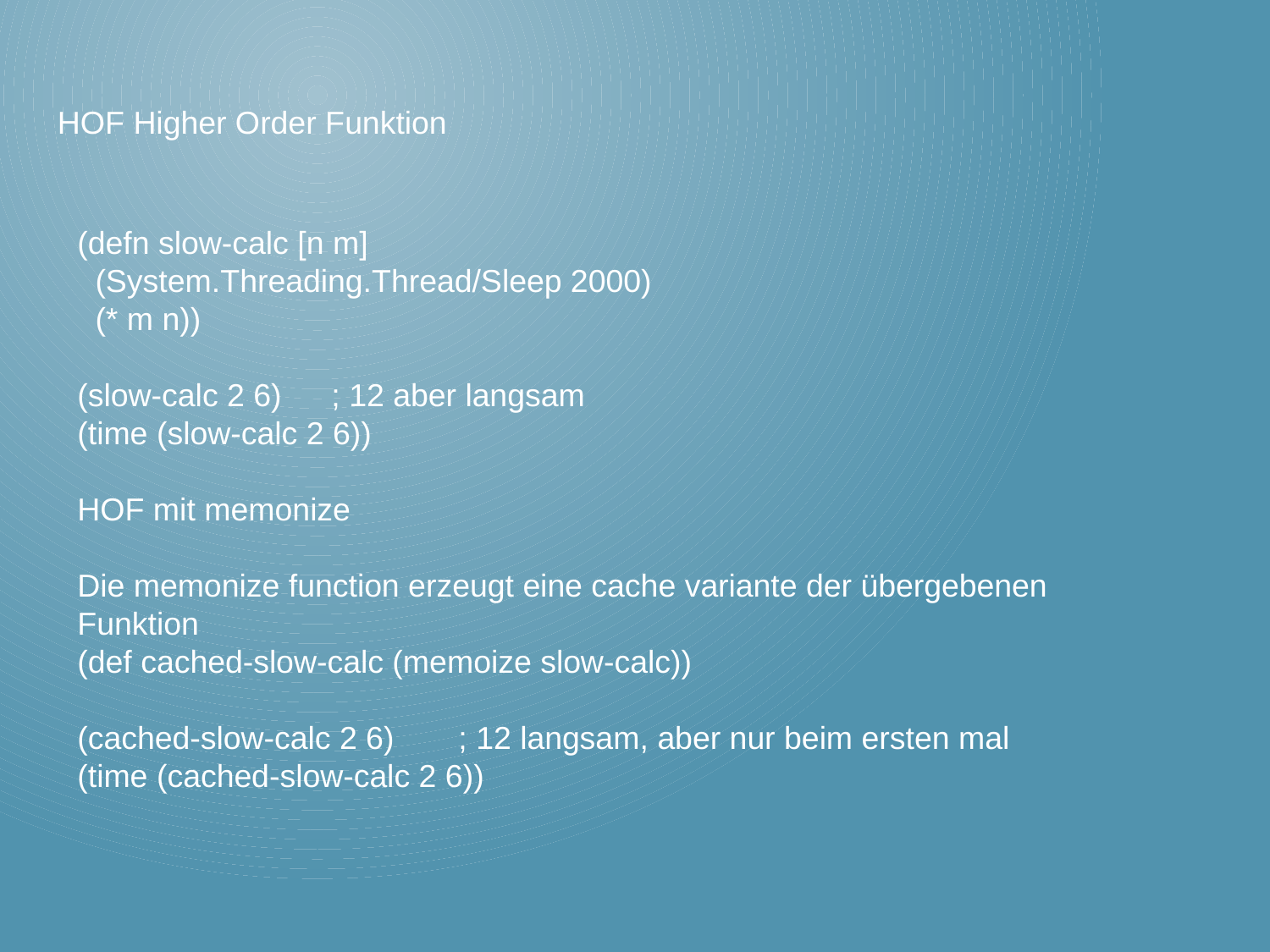

HOF Higher Order Funktion
(defn slow-calc [n m]
  (System.Threading.Thread/Sleep 2000)
  (* m n))

(slow-calc 2 6)	; 12 aber langsam
(time (slow-calc 2 6))

HOF mit memonize

Die memonize function erzeugt eine cache variante der übergebenen Funktion
(def cached-slow-calc (memoize slow-calc))

(cached-slow-calc 2 6)	; 12 langsam, aber nur beim ersten mal
(time (cached-slow-calc 2 6))